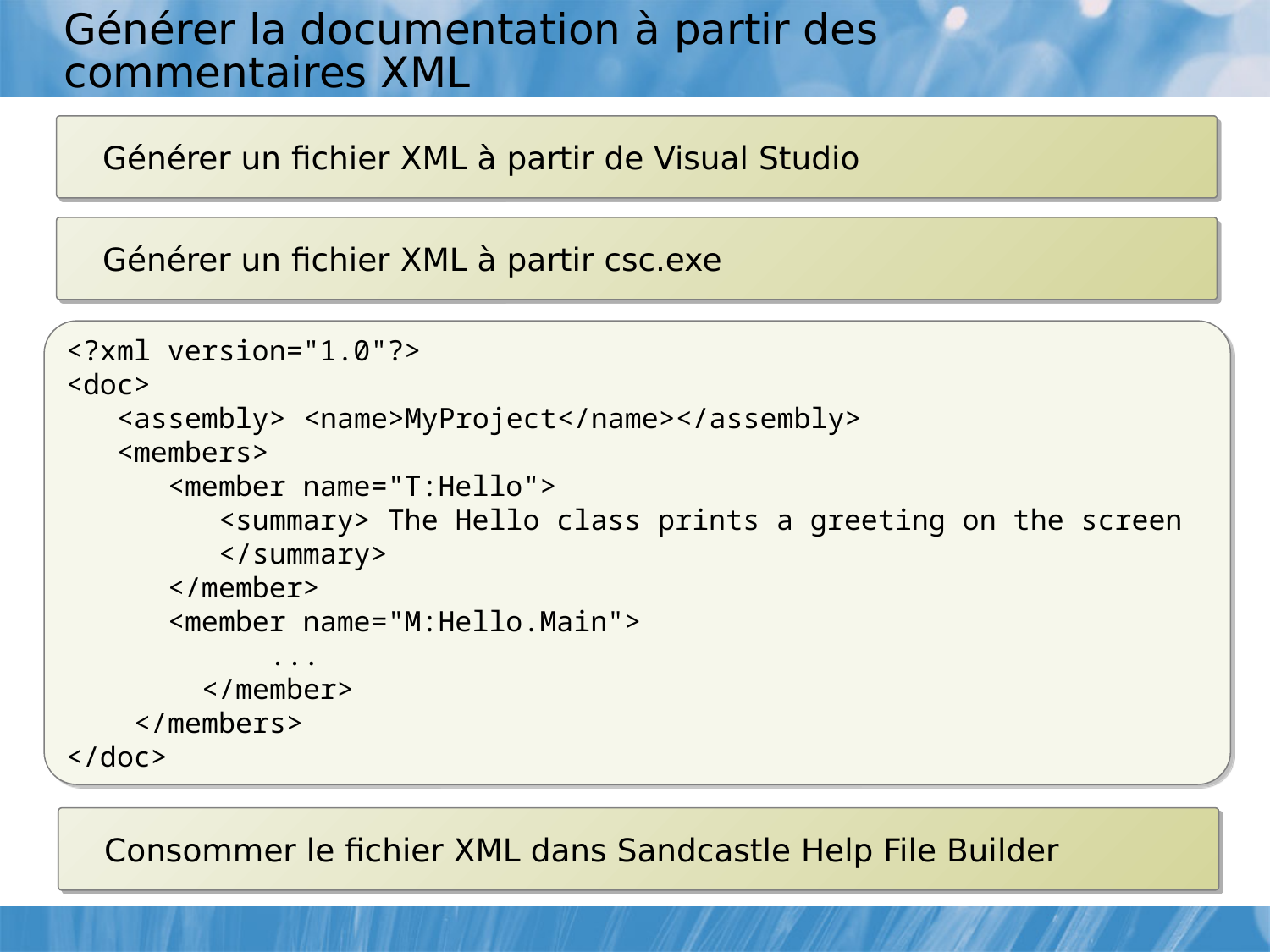

# Générer la documentation à partir des commentaires XML
Générer un fichier XML à partir de Visual Studio
Générer un fichier XML à partir csc.exe
<?xml version="1.0"?>
<doc>
   <assembly> <name>MyProject</name></assembly>
   <members>
      <member name="T:Hello">
         <summary> The Hello class prints a greeting on the screen
         </summary>
      </member>
      <member name="M:Hello.Main">
            ...
        </member>
    </members>
</doc>
Consommer le fichier XML dans Sandcastle Help File Builder